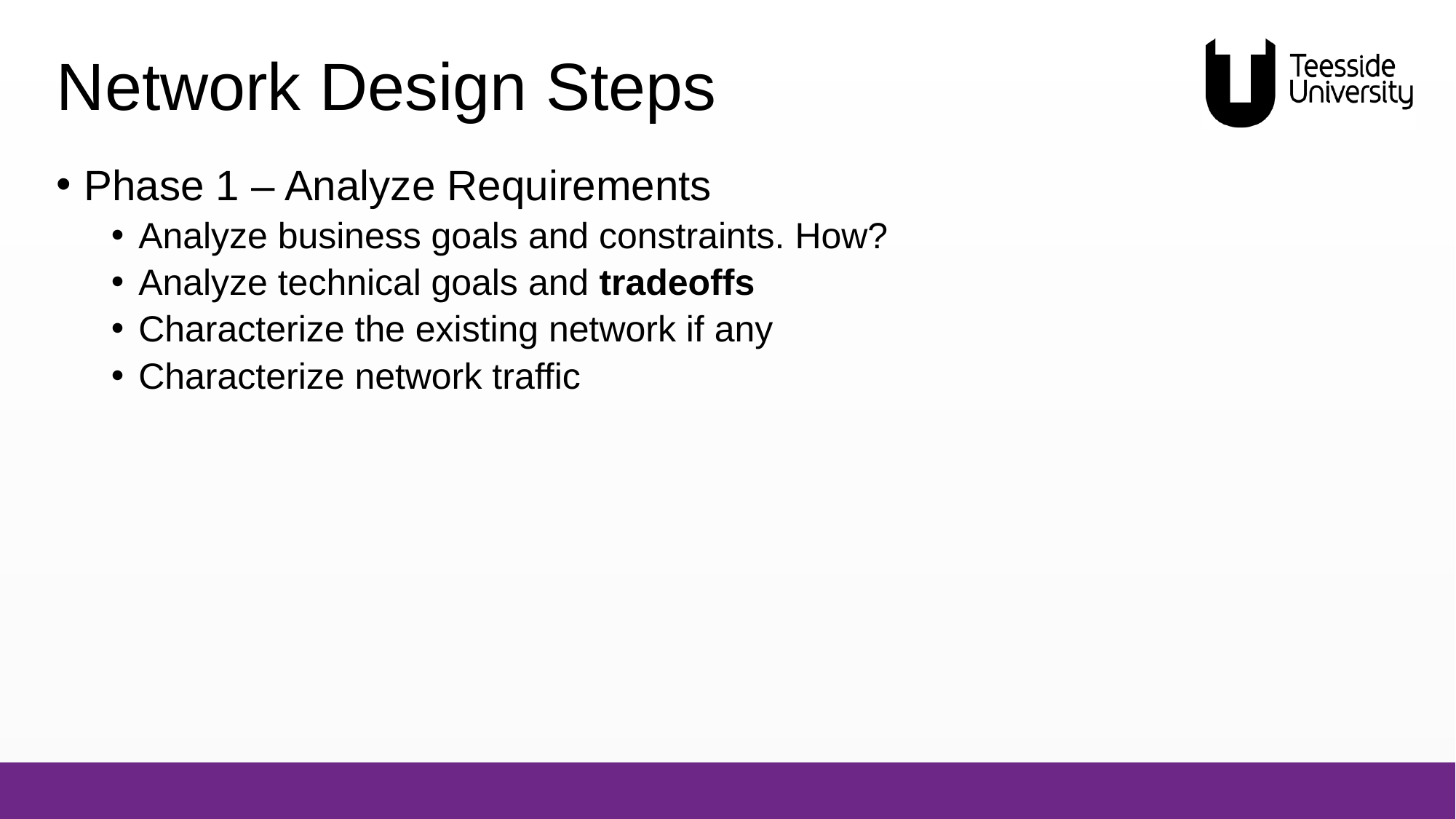

# Network Design Steps
Phase 1 – Analyze Requirements
Analyze business goals and constraints. How?
Analyze technical goals and tradeoffs
Characterize the existing network if any
Characterize network traffic